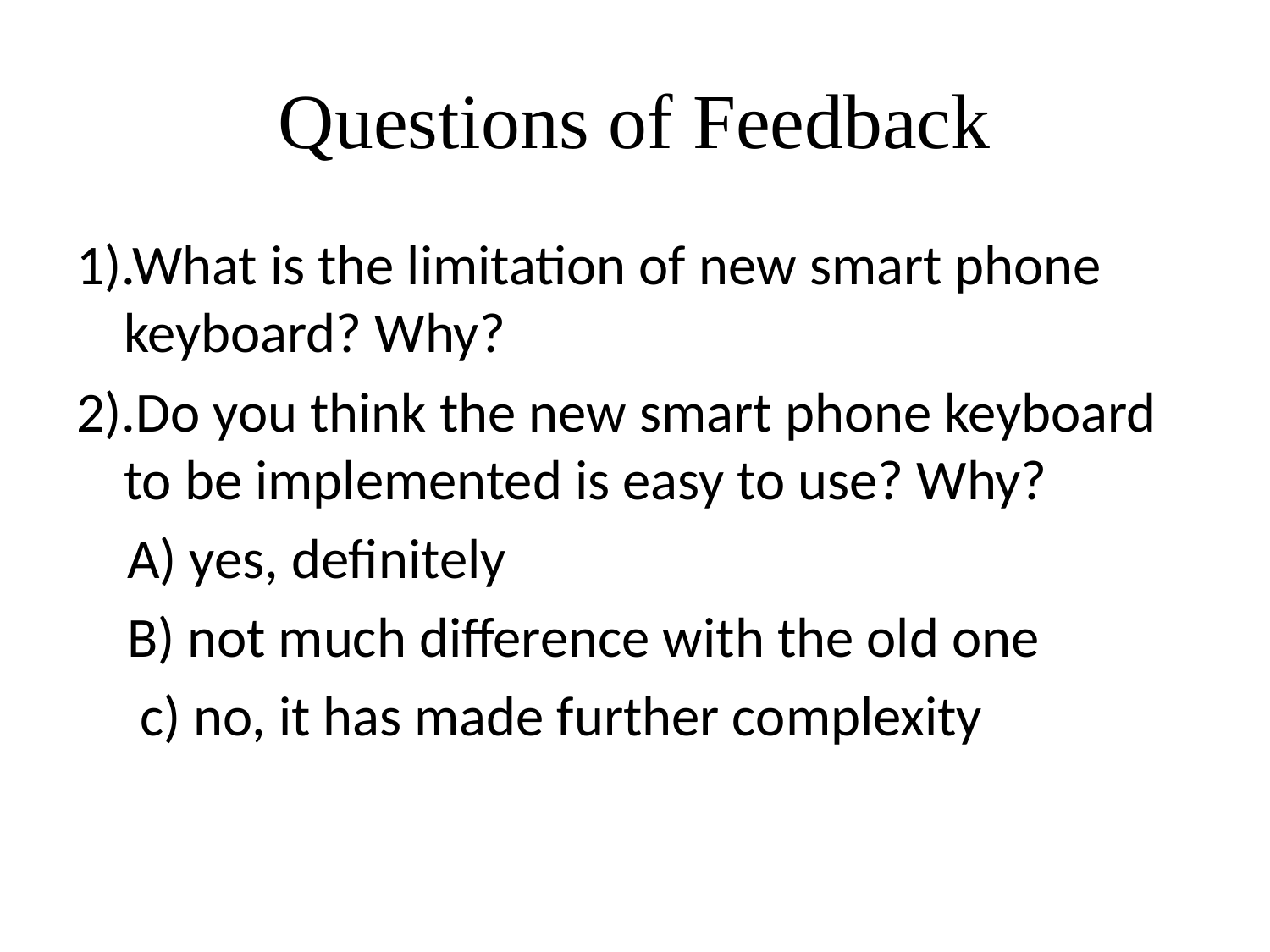

# Questions of Feedback
1).What is the limitation of new smart phone keyboard? Why?
2).Do you think the new smart phone keyboard to be implemented is easy to use? Why?
    A) yes, definitely
    B) not much difference with the old one
     c) no, it has made further complexity